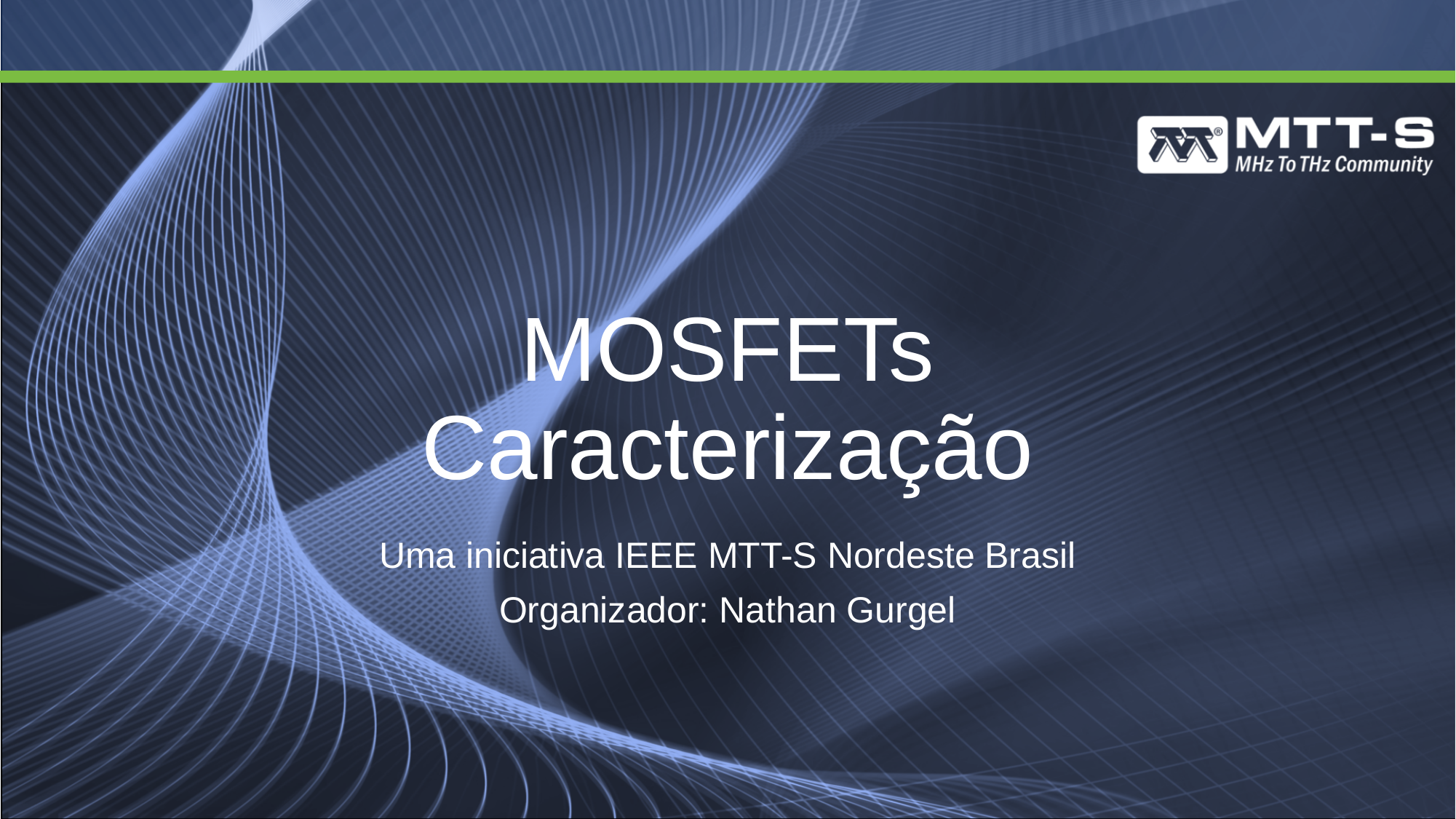

# MOSFETs Caracterização
Uma iniciativa IEEE MTT-S Nordeste Brasil
Organizador: Nathan Gurgel